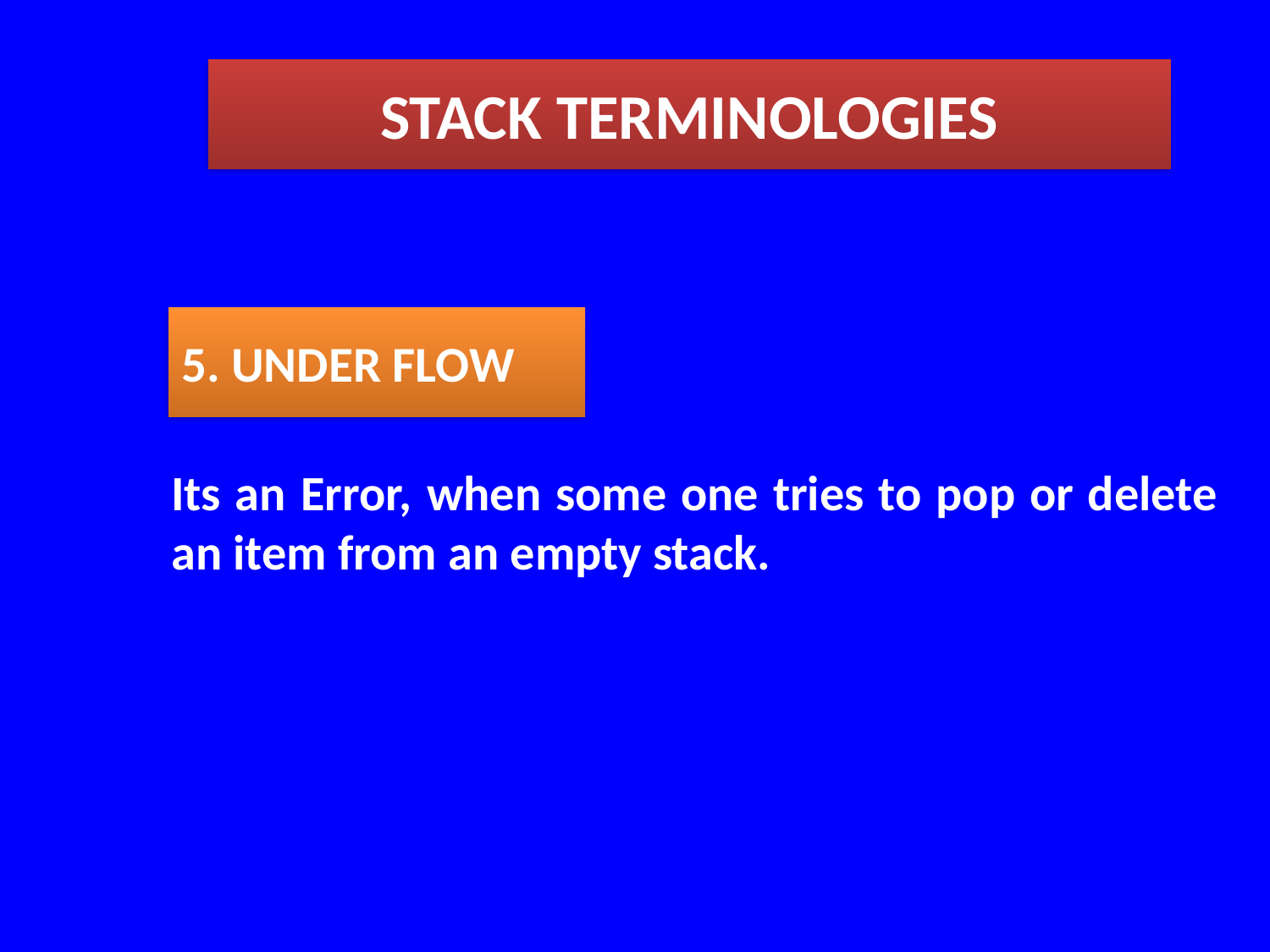

STACK TERMINOLOGIES

.

Its an Error, when some one tries to pop or delete an item from an empty stack.

5. UNDER FLOW